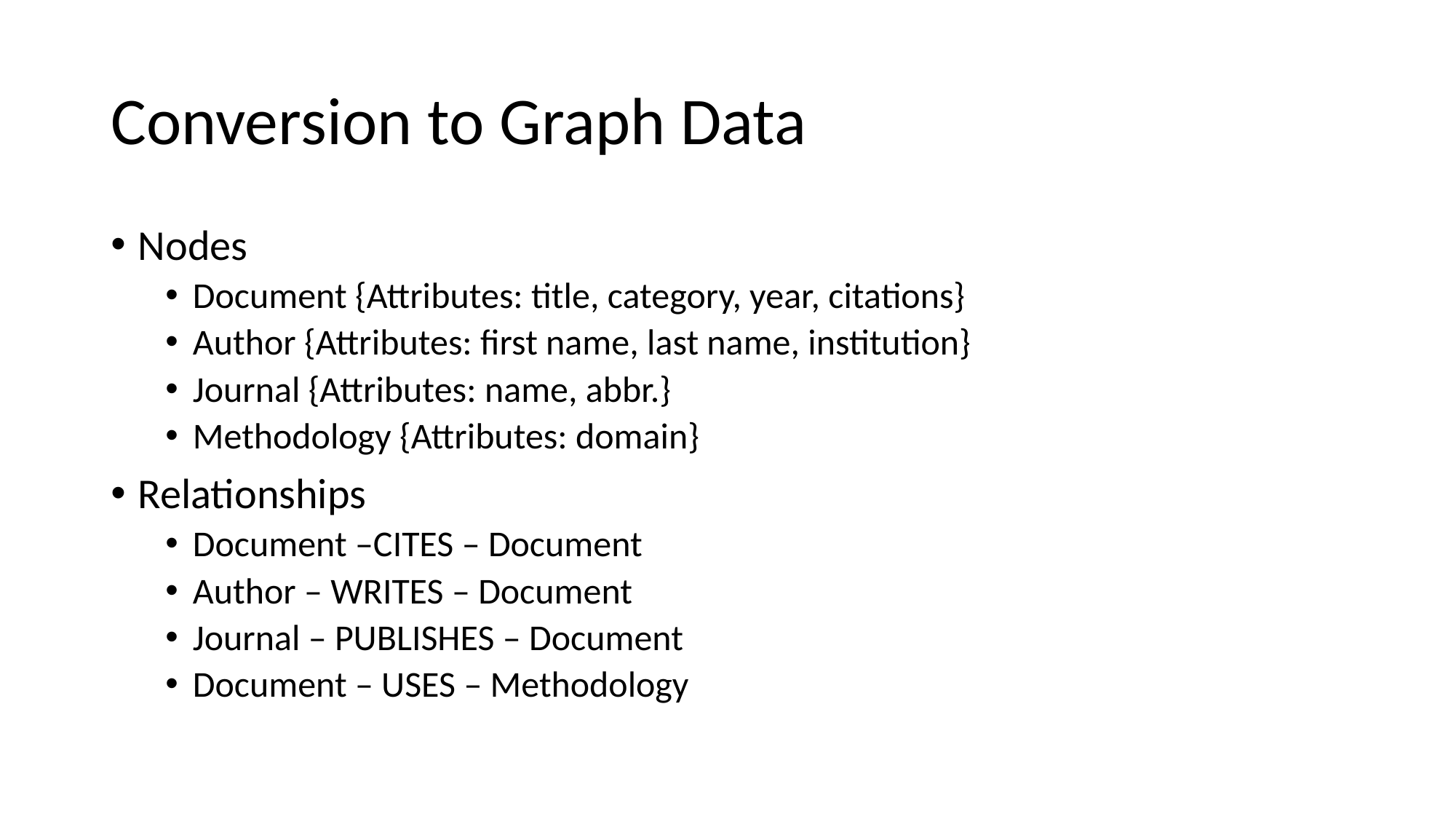

# Conversion to Graph Data
Nodes
Document {Attributes: title, category, year, citations}
Author {Attributes: first name, last name, institution}
Journal {Attributes: name, abbr.}
Methodology {Attributes: domain}
Relationships
Document –CITES – Document
Author – WRITES – Document
Journal – PUBLISHES – Document
Document – USES – Methodology